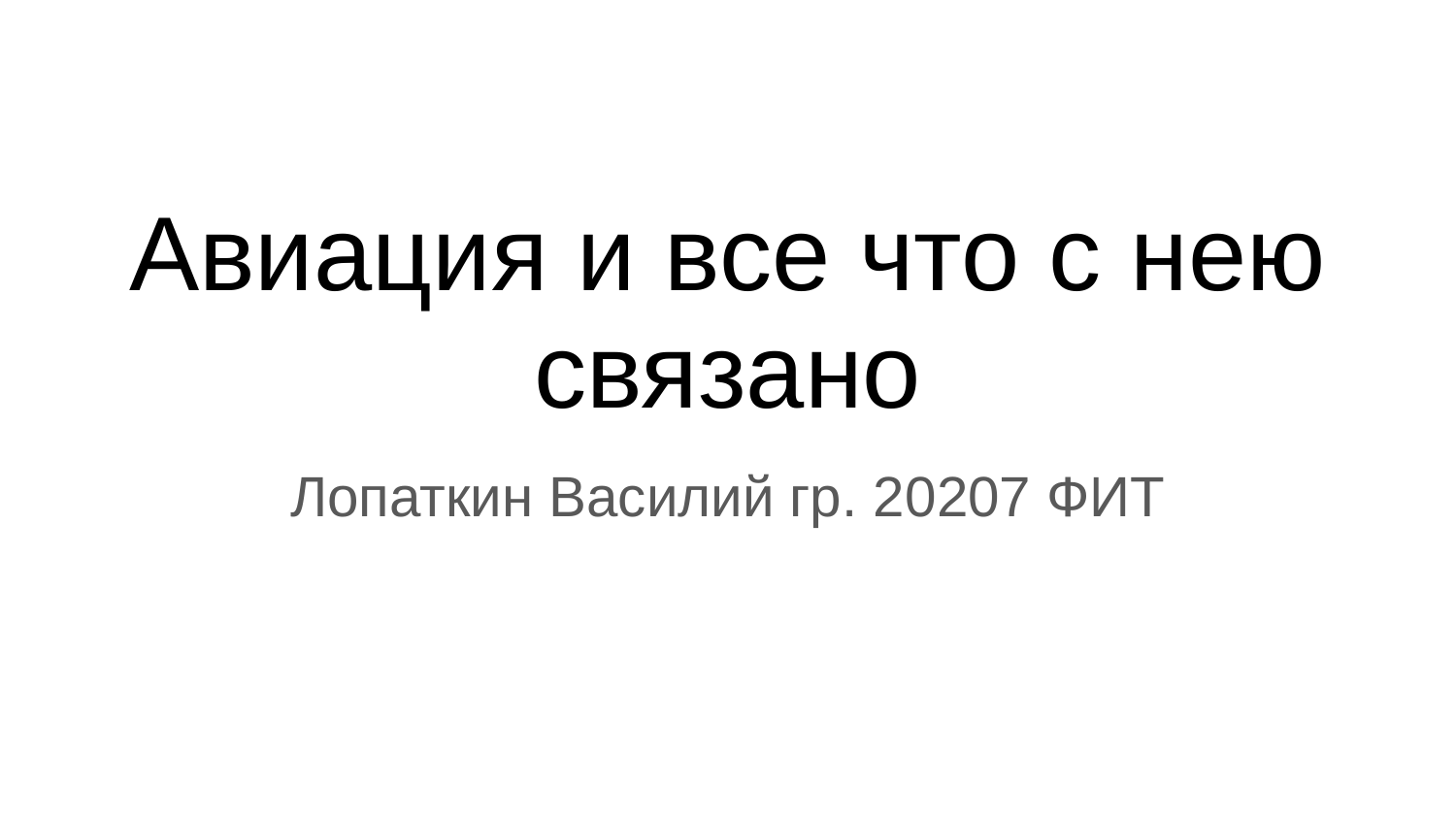

# Авиация и все что с нею связано
Лопаткин Василий гр. 20207 ФИТ